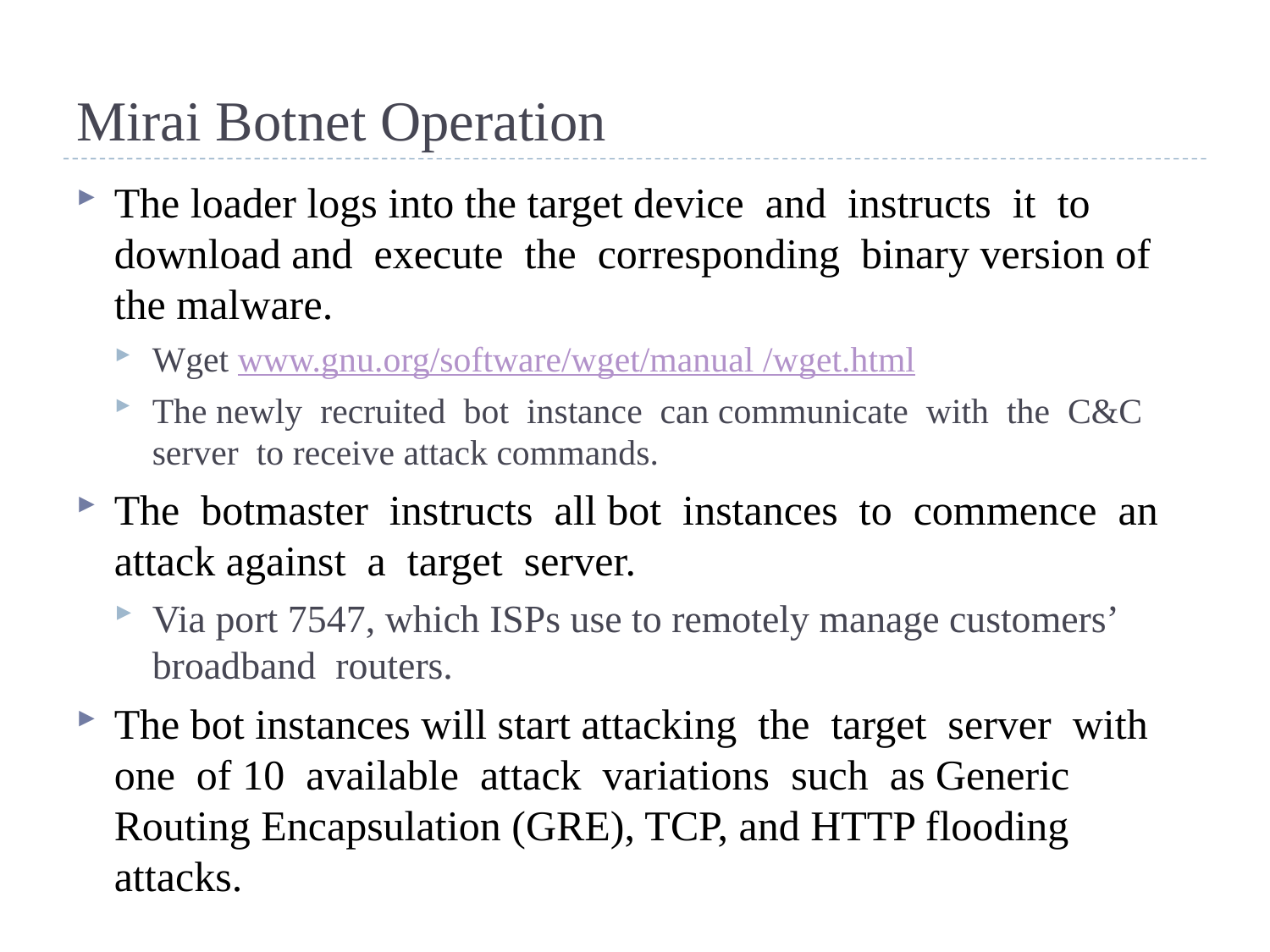

# Mirai Botnet Operation
The loader logs into the target device  and  instructs  it  to  download and  execute  the  corresponding  binary version of the malware.
Wget www.gnu.org/software/wget/manual /wget.html
The newly  recruited  bot  instance  can communicate  with  the  C&C  server  to receive attack commands.
The  botmaster  instructs  all bot  instances  to  commence  an  attack against  a  target  server.
Via port 7547, which ISPs use to remotely manage customers’  broadband  routers.
The bot instances will start attacking  the  target  server  with  one  of 10  available  attack  variations  such  as Generic Routing Encapsulation (GRE), TCP, and HTTP flooding attacks.